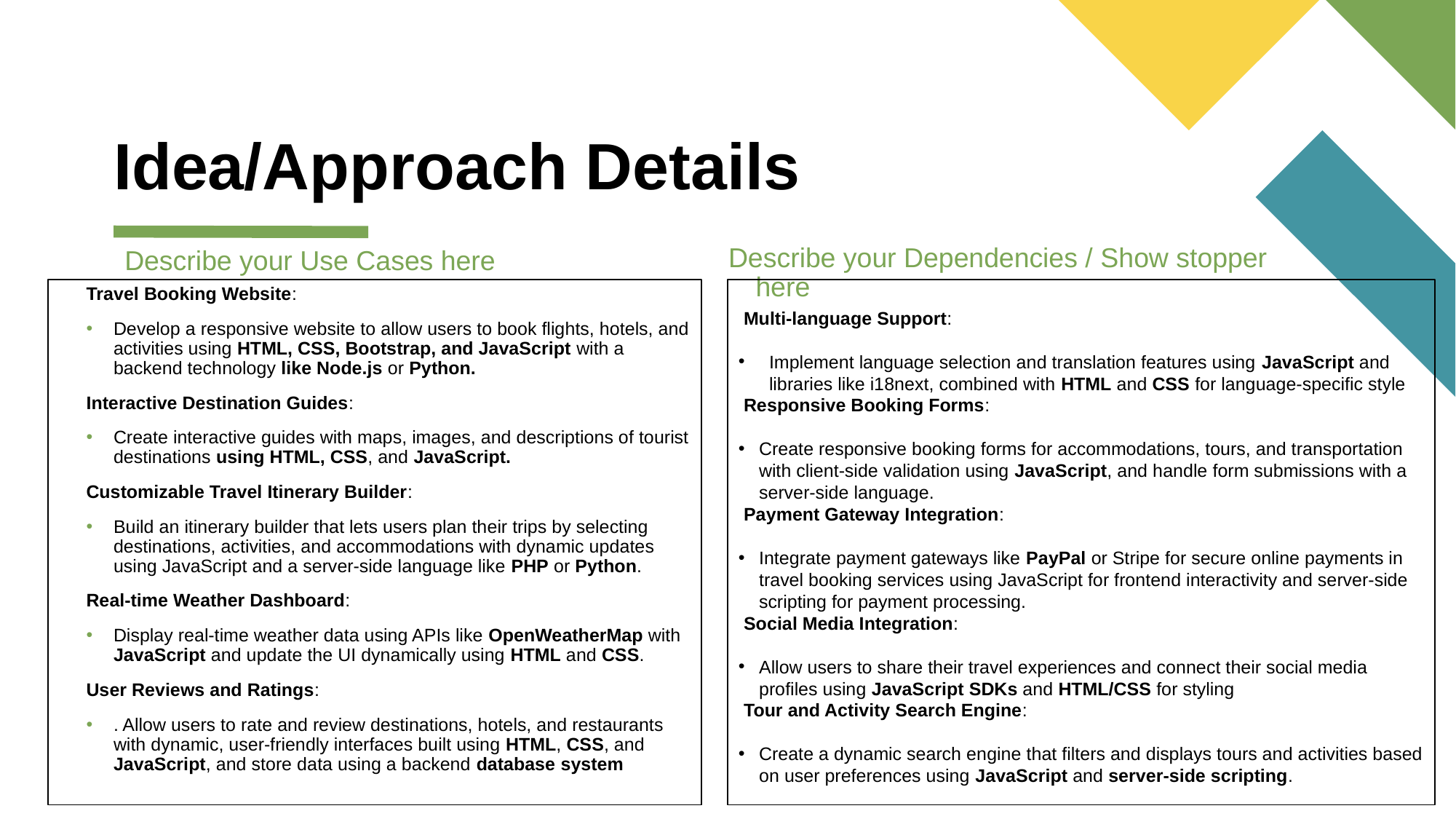

# Idea/Approach Details
Describe your Dependencies / Show stopper here
Describe your Use Cases here
Travel Booking Website:
Develop a responsive website to allow users to book flights, hotels, and activities using HTML, CSS, Bootstrap, and JavaScript with a backend technology like Node.js or Python.
Interactive Destination Guides:
Create interactive guides with maps, images, and descriptions of tourist destinations using HTML, CSS, and JavaScript.
Customizable Travel Itinerary Builder:
Build an itinerary builder that lets users plan their trips by selecting destinations, activities, and accommodations with dynamic updates using JavaScript and a server-side language like PHP or Python.
Real-time Weather Dashboard:
Display real-time weather data using APIs like OpenWeatherMap with JavaScript and update the UI dynamically using HTML and CSS.
User Reviews and Ratings:
. Allow users to rate and review destinations, hotels, and restaurants with dynamic, user-friendly interfaces built using HTML, CSS, and JavaScript, and store data using a backend database system

 Multi-language Support:

  Implement language selection and translation features using JavaScript and         libraries like i18next, combined with HTML and CSS for language-specific style
 Responsive Booking Forms:

Create responsive booking forms for accommodations, tours, and transportation with client-side validation using JavaScript, and handle form submissions with a server-side language.
 Payment Gateway Integration:

Integrate payment gateways like PayPal or Stripe for secure online payments in travel booking services using JavaScript for frontend interactivity and server-side scripting for payment processing.
 Social Media Integration:

Allow users to share their travel experiences and connect their social media profiles using JavaScript SDKs and HTML/CSS for styling
 Tour and Activity Search Engine:

Create a dynamic search engine that filters and displays tours and activities based on user preferences using JavaScript and server-side scripting.
3